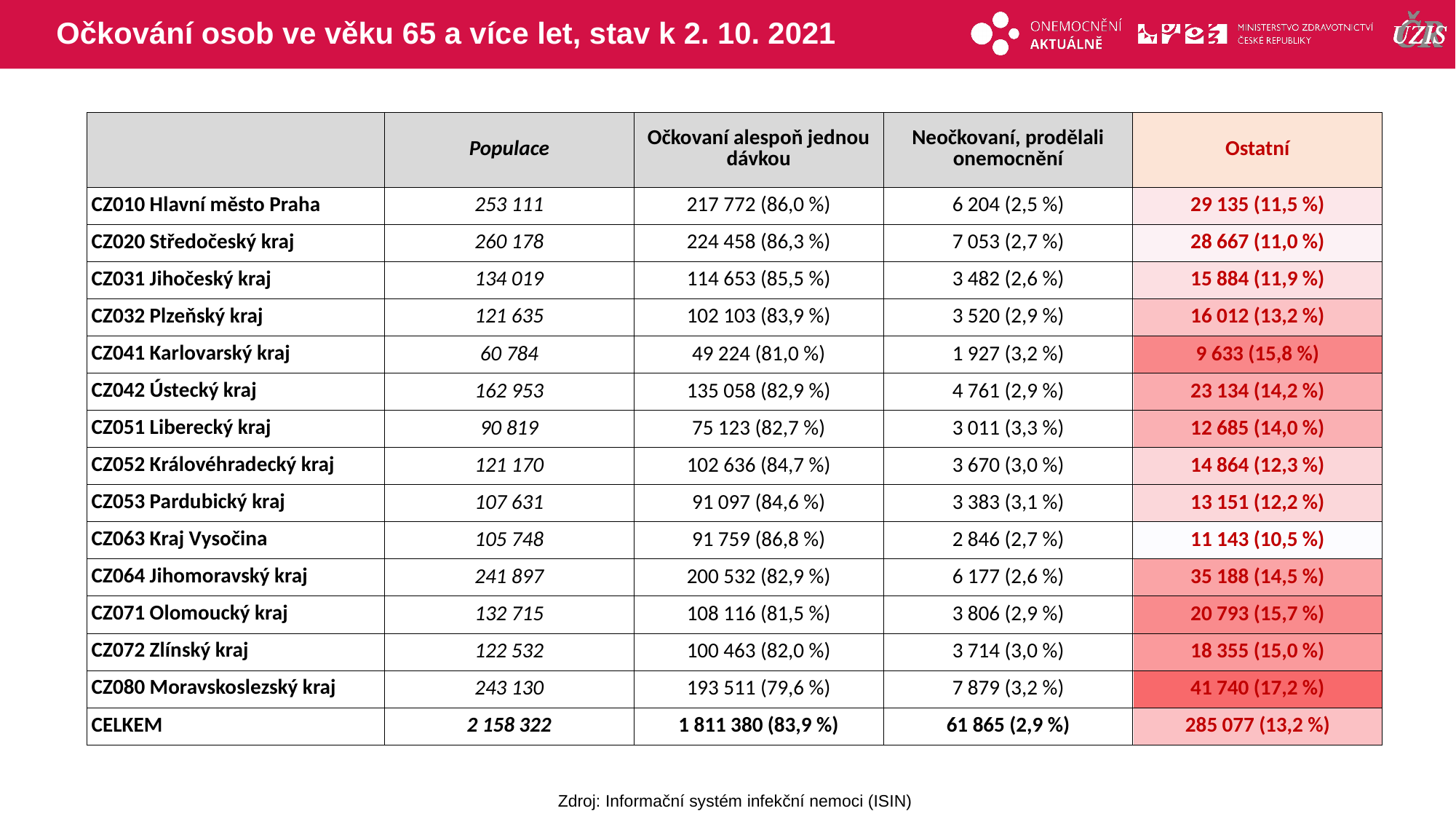

# Očkování osob ve věku 65 a více let, stav k 2. 10. 2021
|  | Populace | Očkovaní alespoň jednou dávkou | Neočkovaní, prodělali onemocnění | Ostatní |
| --- | --- | --- | --- | --- |
| CZ010 Hlavní město Praha | 253 111 | 217 772 (86,0 %) | 6 204 (2,5 %) | 29 135 (11,5 %) |
| CZ020 Středočeský kraj | 260 178 | 224 458 (86,3 %) | 7 053 (2,7 %) | 28 667 (11,0 %) |
| CZ031 Jihočeský kraj | 134 019 | 114 653 (85,5 %) | 3 482 (2,6 %) | 15 884 (11,9 %) |
| CZ032 Plzeňský kraj | 121 635 | 102 103 (83,9 %) | 3 520 (2,9 %) | 16 012 (13,2 %) |
| CZ041 Karlovarský kraj | 60 784 | 49 224 (81,0 %) | 1 927 (3,2 %) | 9 633 (15,8 %) |
| CZ042 Ústecký kraj | 162 953 | 135 058 (82,9 %) | 4 761 (2,9 %) | 23 134 (14,2 %) |
| CZ051 Liberecký kraj | 90 819 | 75 123 (82,7 %) | 3 011 (3,3 %) | 12 685 (14,0 %) |
| CZ052 Královéhradecký kraj | 121 170 | 102 636 (84,7 %) | 3 670 (3,0 %) | 14 864 (12,3 %) |
| CZ053 Pardubický kraj | 107 631 | 91 097 (84,6 %) | 3 383 (3,1 %) | 13 151 (12,2 %) |
| CZ063 Kraj Vysočina | 105 748 | 91 759 (86,8 %) | 2 846 (2,7 %) | 11 143 (10,5 %) |
| CZ064 Jihomoravský kraj | 241 897 | 200 532 (82,9 %) | 6 177 (2,6 %) | 35 188 (14,5 %) |
| CZ071 Olomoucký kraj | 132 715 | 108 116 (81,5 %) | 3 806 (2,9 %) | 20 793 (15,7 %) |
| CZ072 Zlínský kraj | 122 532 | 100 463 (82,0 %) | 3 714 (3,0 %) | 18 355 (15,0 %) |
| CZ080 Moravskoslezský kraj | 243 130 | 193 511 (79,6 %) | 7 879 (3,2 %) | 41 740 (17,2 %) |
| CELKEM | 2 158 322 | 1 811 380 (83,9 %) | 61 865 (2,9 %) | 285 077 (13,2 %) |
|  |
| --- |
|  |
|  |
|  |
|  |
|  |
|  |
|  |
|  |
|  |
|  |
|  |
|  |
|  |
|  |
Zdroj: Informační systém infekční nemoci (ISIN)